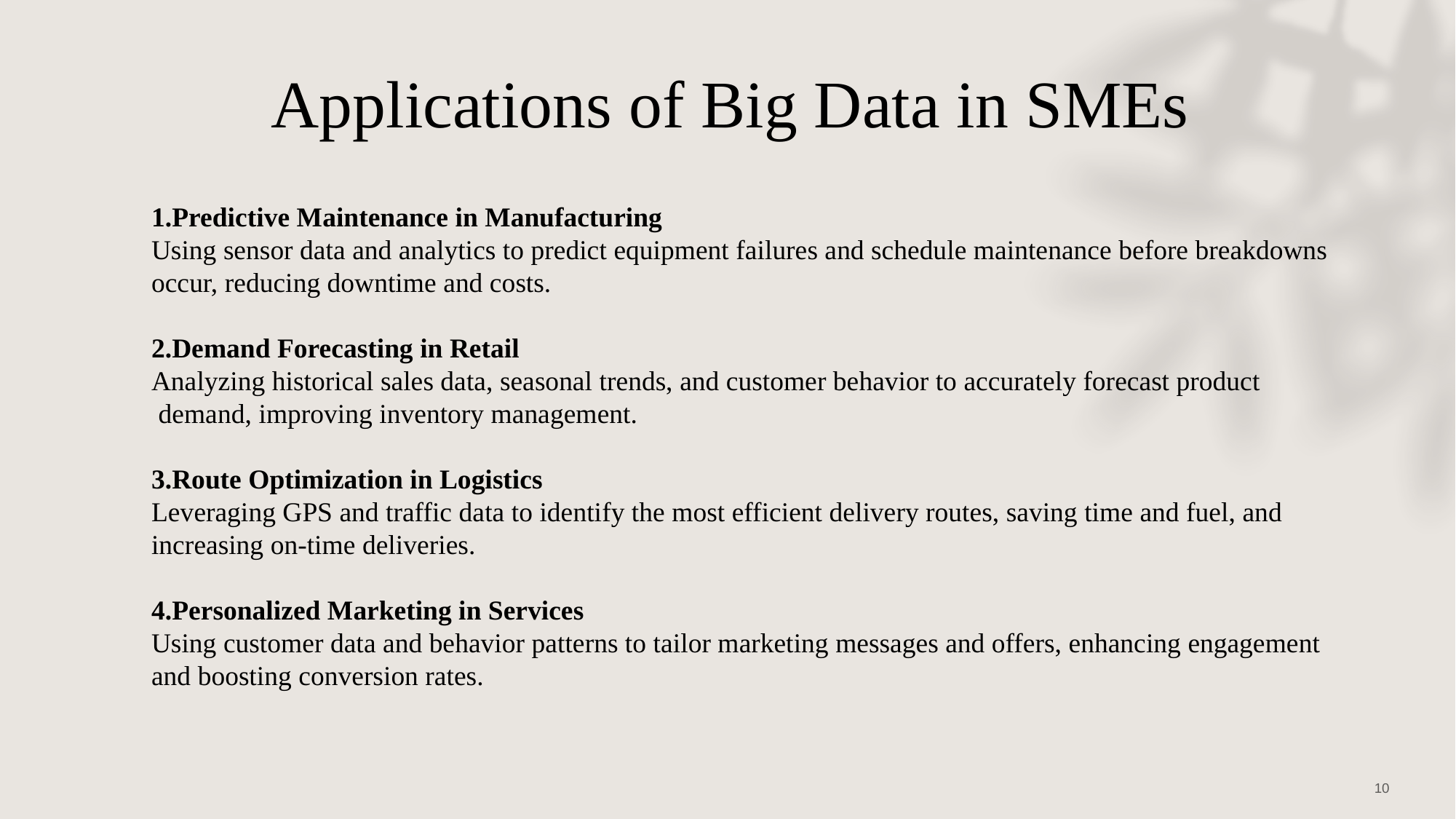

Applications of Big Data in SMEs

Predictive Maintenance in Manufacturing
Using sensor data and analytics to predict equipment failures and schedule maintenance before breakdowns occur, reducing downtime and costs.

Demand Forecasting in Retail
Analyzing historical sales data, seasonal trends, and customer behavior to accurately forecast product
 demand, improving inventory management.

Route Optimization in Logistics
Leveraging GPS and traffic data to identify the most efficient delivery routes, saving time and fuel, and increasing on-time deliveries.

Personalized Marketing in Services
Using customer data and behavior patterns to tailor marketing messages and offers, enhancing engagement and boosting conversion rates.

10